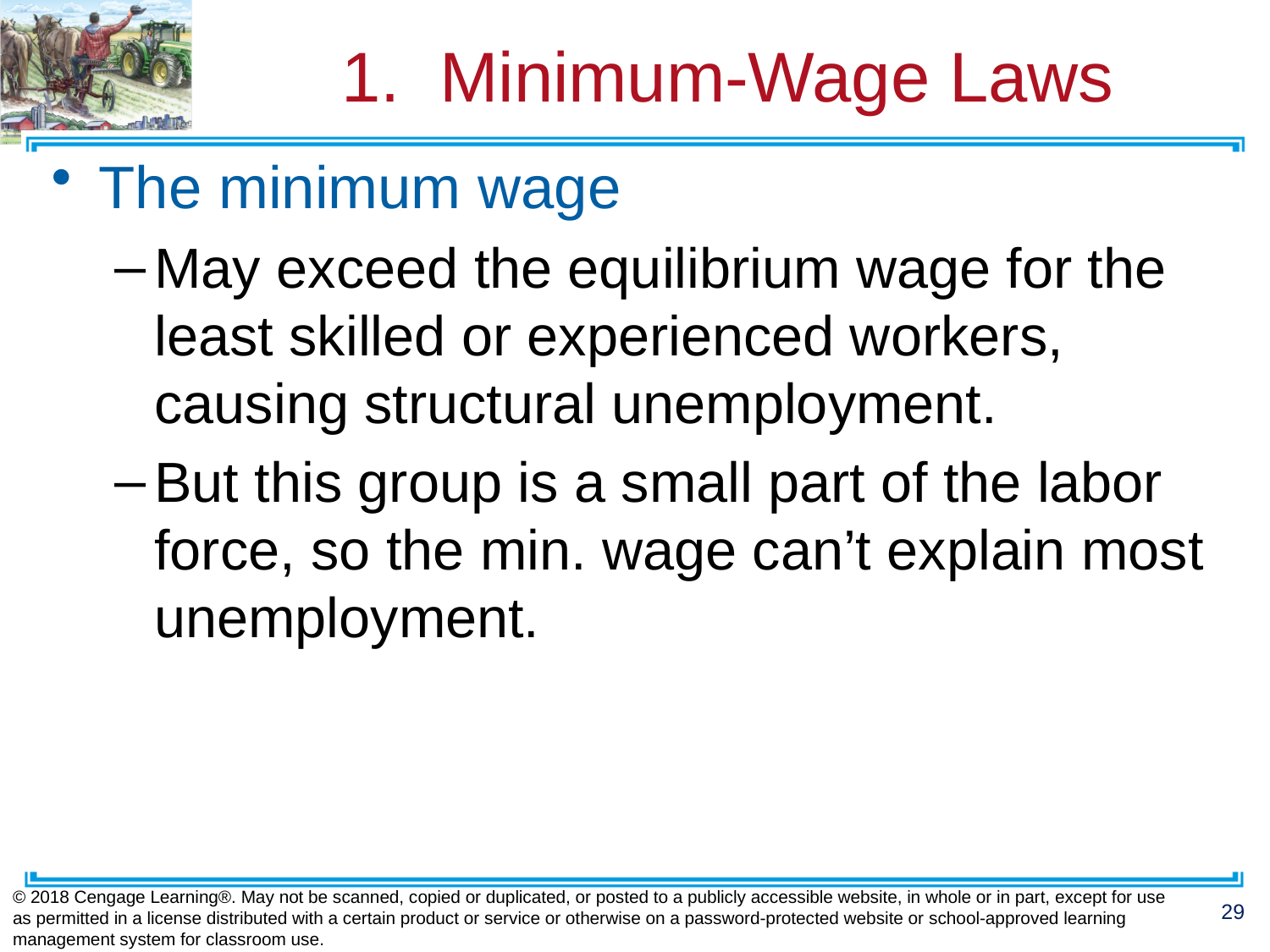

# 1.  Minimum-Wage Laws
The minimum wage
May exceed the equilibrium wage for the least skilled or experienced workers, causing structural unemployment.
But this group is a small part of the labor force, so the min. wage can’t explain most unemployment.
© 2018 Cengage Learning®. May not be scanned, copied or duplicated, or posted to a publicly accessible website, in whole or in part, except for use as permitted in a license distributed with a certain product or service or otherwise on a password-protected website or school-approved learning management system for classroom use.
29